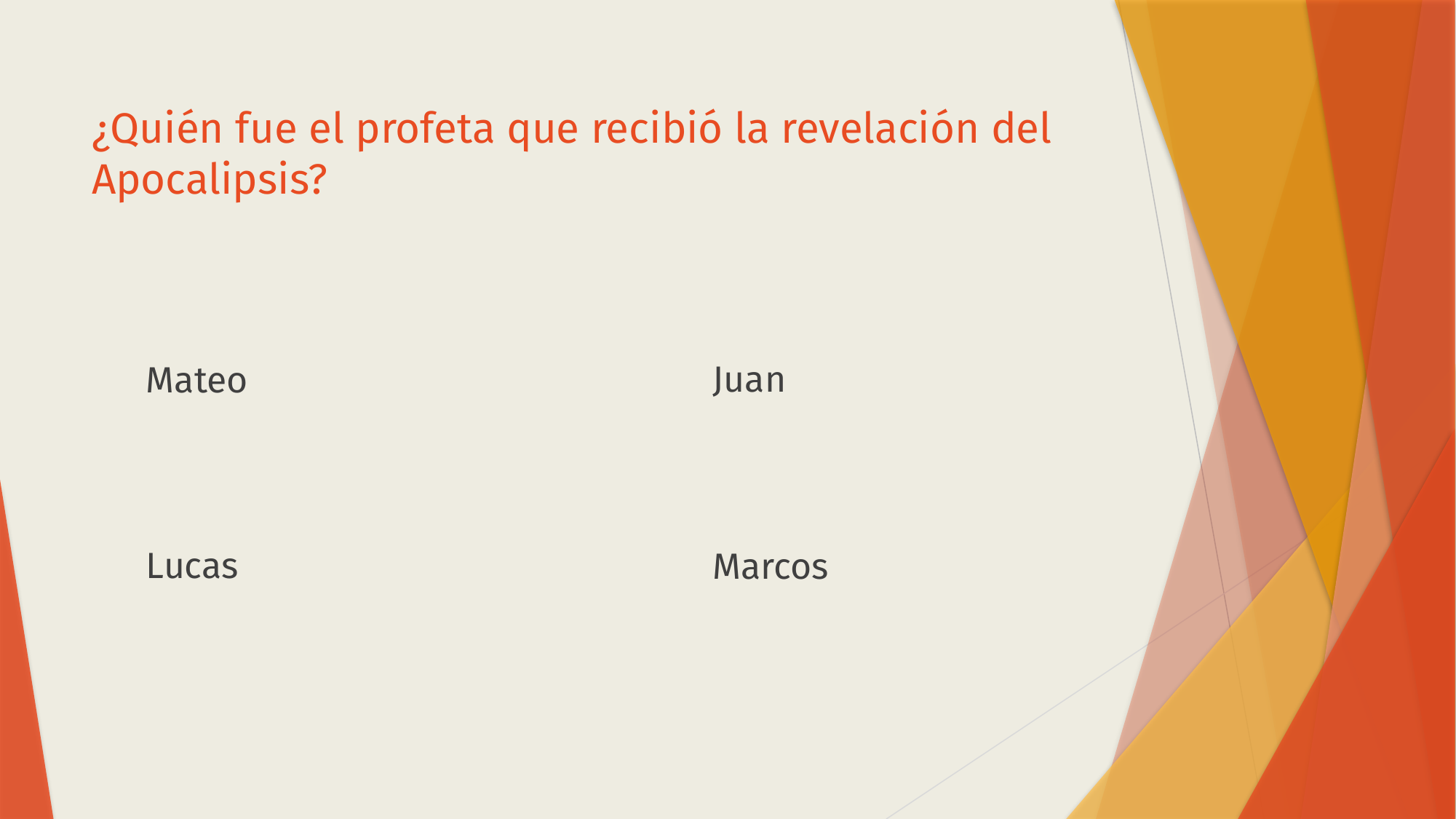

# ¿Quién fue el profeta que recibió la revelación del Apocalipsis?
Juan
Mateo
Lucas
Marcos